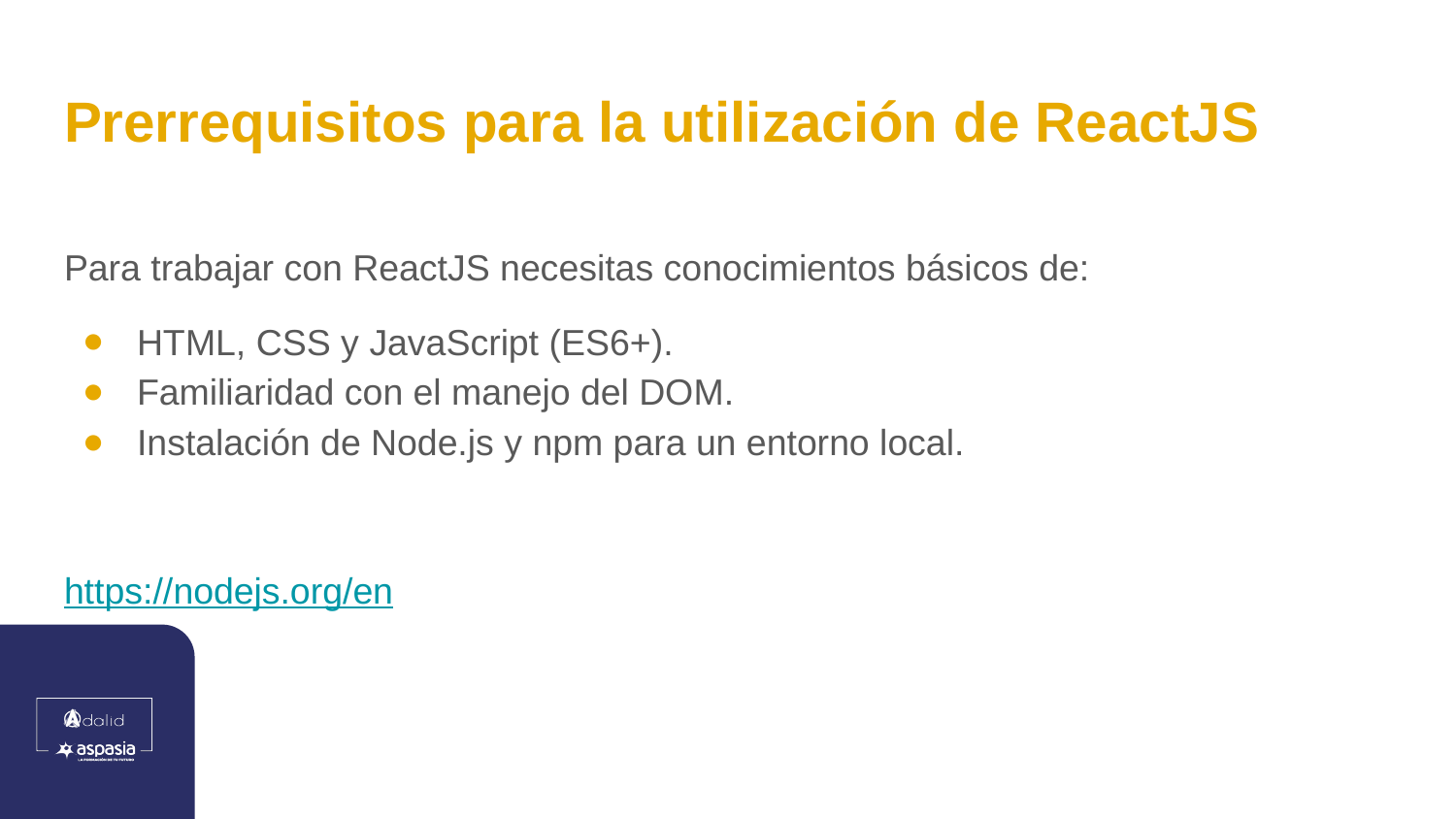

# Prerrequisitos para la utilización de ReactJS
Para trabajar con ReactJS necesitas conocimientos básicos de:
HTML, CSS y JavaScript (ES6+).
Familiaridad con el manejo del DOM.
Instalación de Node.js y npm para un entorno local.

https://nodejs.org/en